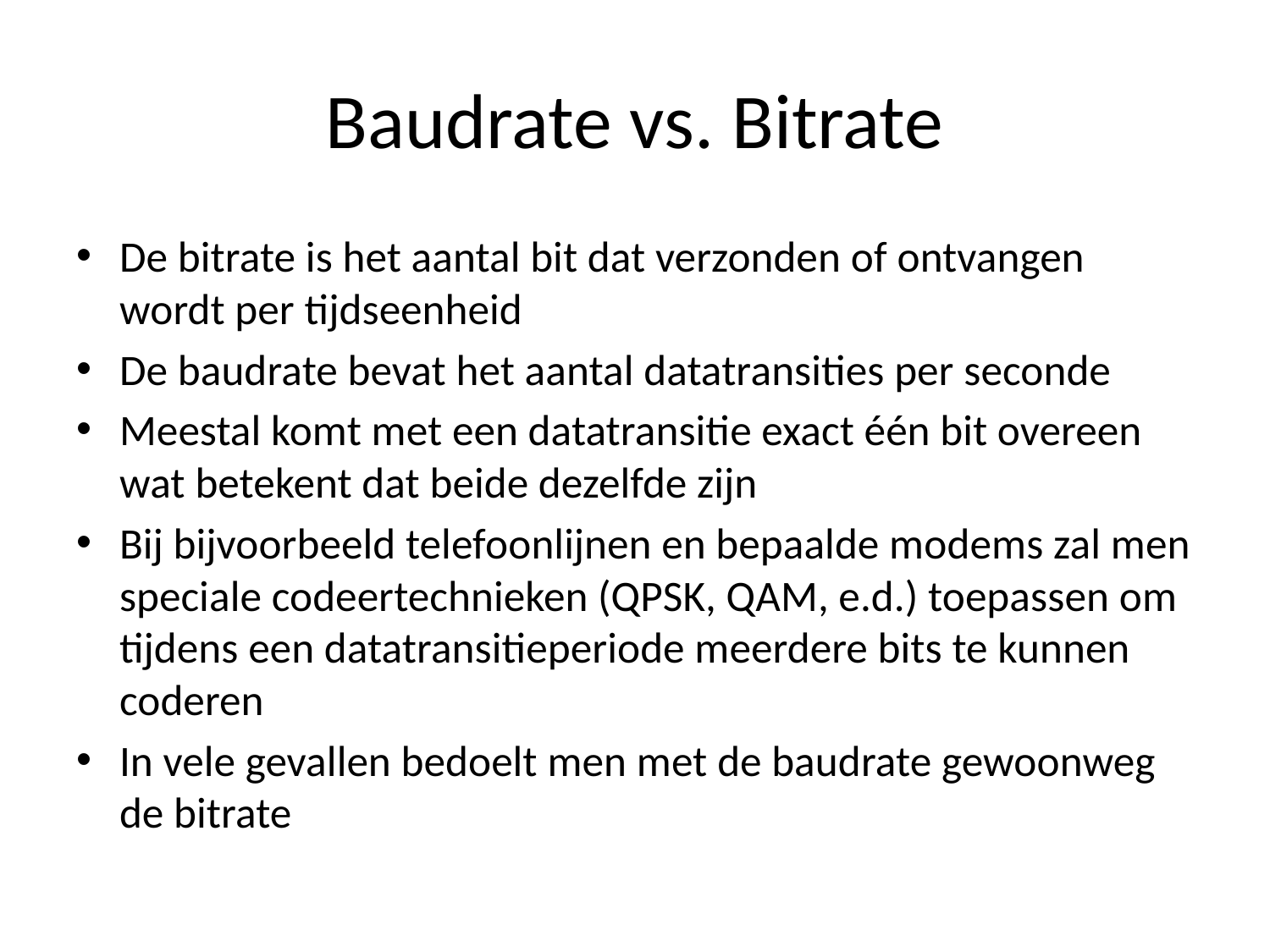

# Baudrate vs. Bitrate
De bitrate is het aantal bit dat verzonden of ontvangen wordt per tijdseenheid
De baudrate bevat het aantal datatransities per seconde
Meestal komt met een datatransitie exact één bit overeen wat betekent dat beide dezelfde zijn
Bij bijvoorbeeld telefoonlijnen en bepaalde modems zal men speciale codeertechnieken (QPSK, QAM, e.d.) toepassen om tijdens een datatransitieperiode meerdere bits te kunnen coderen
In vele gevallen bedoelt men met de baudrate gewoonweg de bitrate